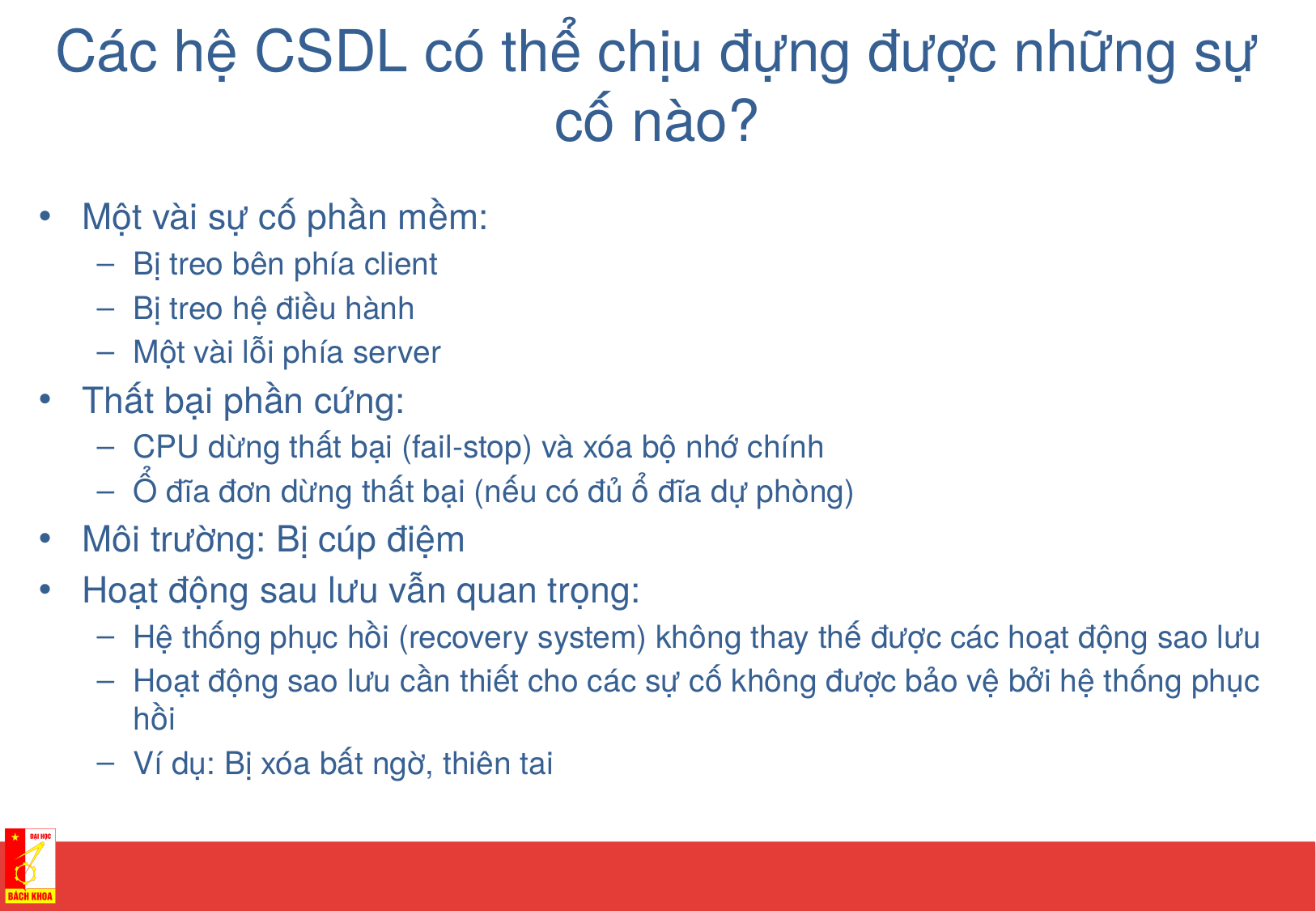

# Các hệ CSDL có thể chịu đựng được những sự cố nào?
Một vài sự cố phần mềm:
Bị treo bên phía client
Bị treo hệ điều hành
Một vài lỗi phía server
Thất bại phần cứng:
CPU dừng thất bại (fail-stop) và xóa bộ nhớ chính
Ổ đĩa đơn dừng thất bại (nếu có đủ ổ đĩa dự phòng)
Môi trường: Bị cúp điệm
Hoạt động sau lưu vẫn quan trọng:
Hệ thống phục hồi (recovery system) không thay thế được các hoạt động sao lưu
Hoạt động sao lưu cần thiết cho các sự cố không được bảo vệ bởi hệ thống phục hồi
Ví dụ: Bị xóa bất ngờ, thiên tai